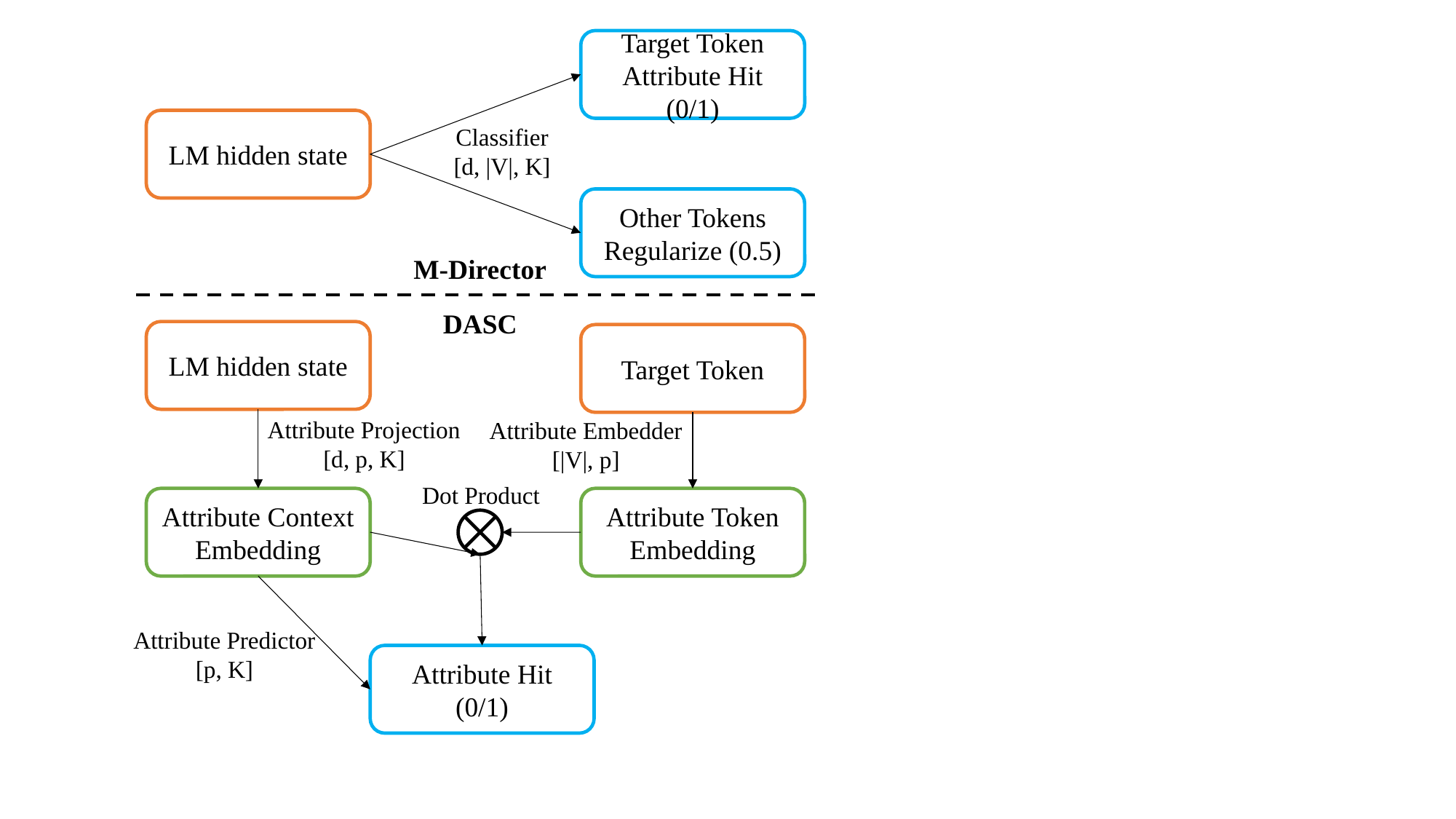

Target Token
Attribute Hit (0/1)
LM hidden state
Classifier
[d, |V|, K]
Other Tokens
Regularize (0.5)
M-Director
DASC
LM hidden state
Target Token
Attribute Projection
[d, p, K]
Attribute Embedder
[|V|, p]
Dot Product
Attribute Context
Embedding
Attribute Token
Embedding

Attribute Predictor
[p, K]
Attribute Hit (0/1)